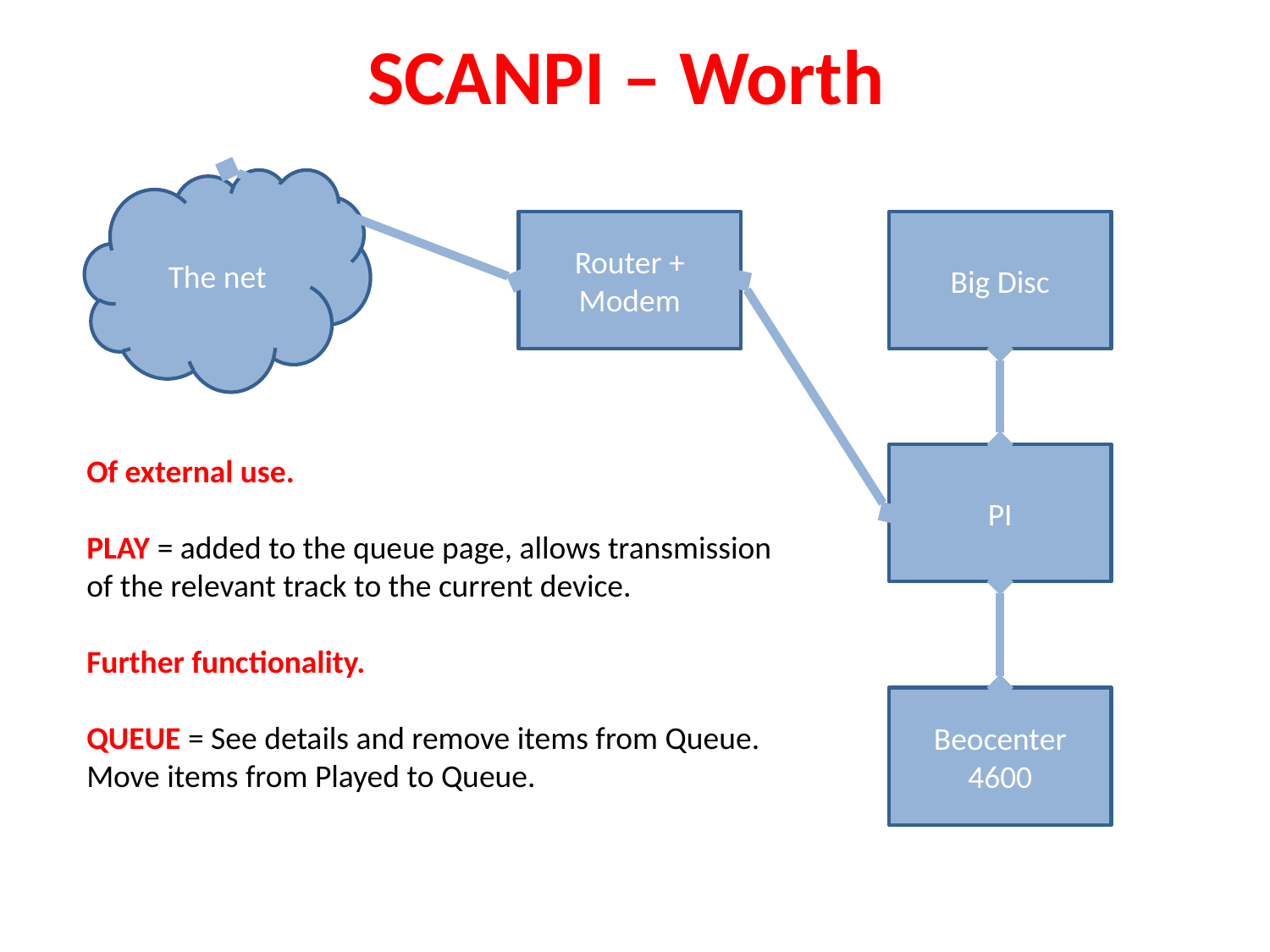

SCANPI – Worth
The net
Router + Modem
Big Disc
PI
Of external use.

PLAY = added to the queue page, allows transmission of the relevant track to the current device.

Further functionality.

QUEUE = See details and remove items from Queue. Move items from Played to Queue.

Beocenter
4600